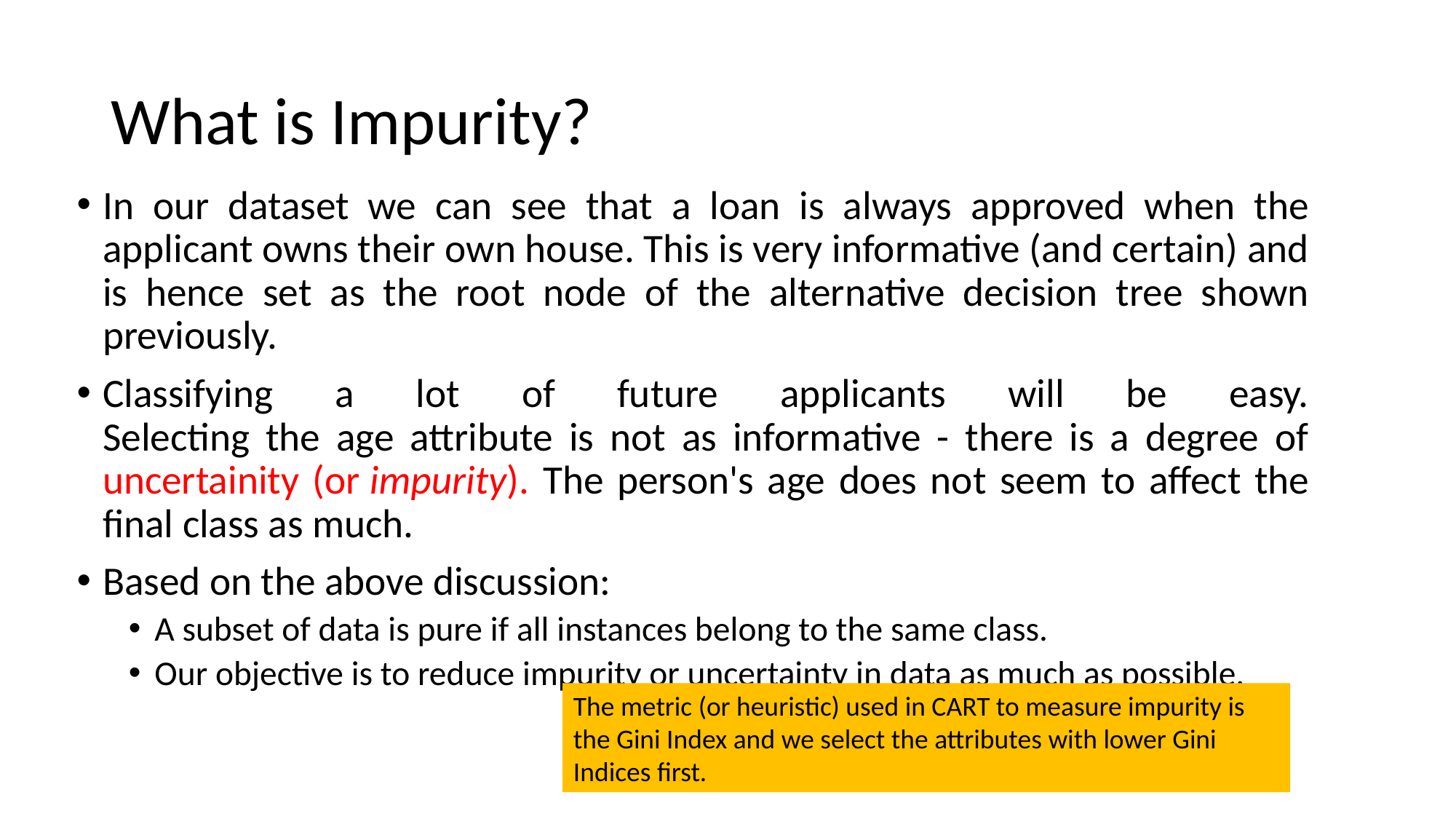

# What is Impurity?
In our dataset we can see that a loan is always approved when the applicant owns their own house. This is very informative (and certain) and is hence set as the root node of the alternative decision tree shown previously.
Classifying a lot of future applicants will be easy.
Selecting the age attribute is not as informative - there is a degree of uncertainity (or impurity). The person's age does not seem to affect the final class as much.
Based on the above discussion:
A subset of data is pure if all instances belong to the same class.
Our objective is to reduce impurity or uncertainty in data as much as possible.

The metric (or heuristic) used in CART to measure impurity is the Gini Index and we select the attributes with lower Gini Indices first.